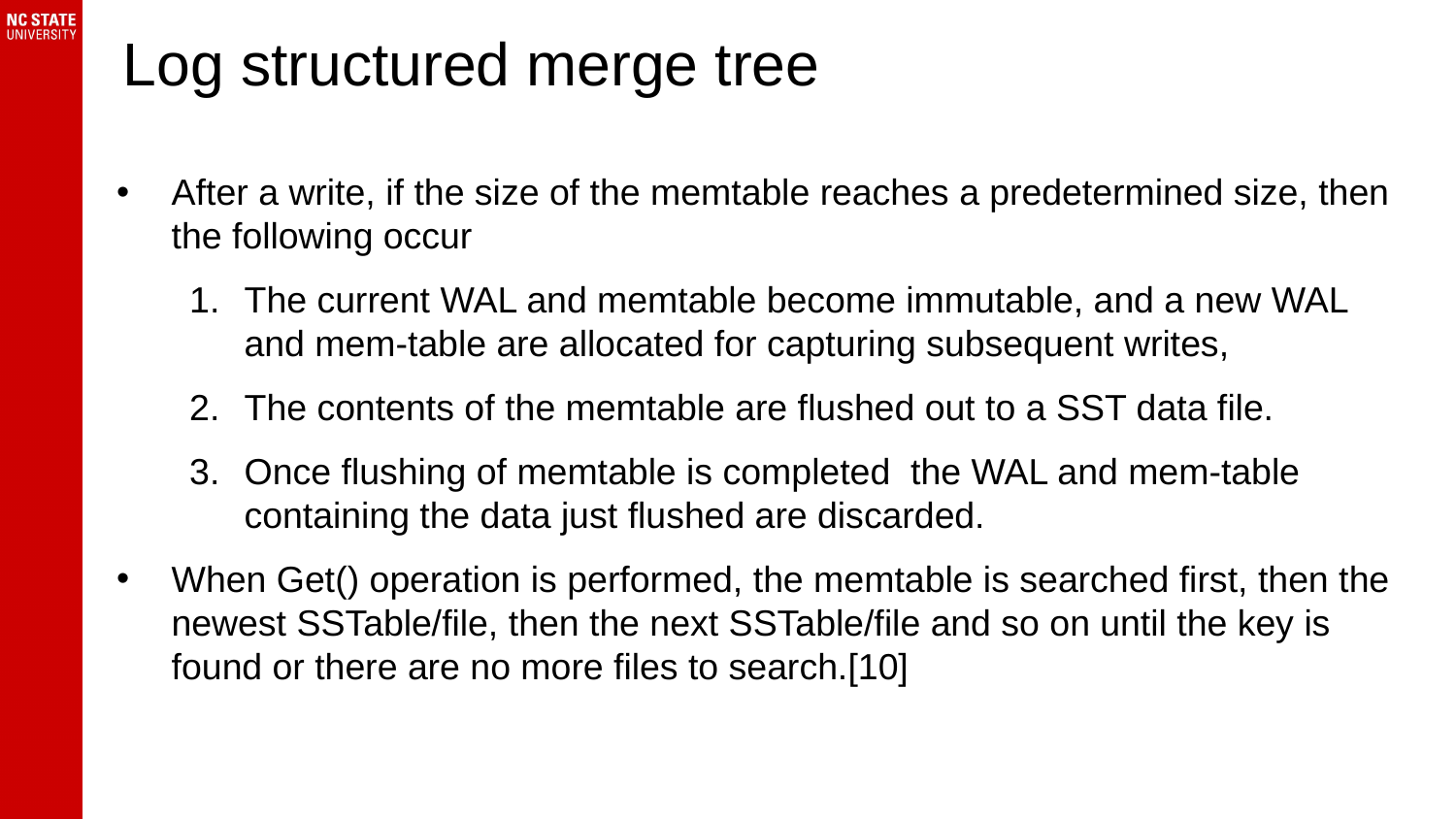

# Log structured merge tree

After a write, if the size of the memtable reaches a predetermined size, then the following occur
The current WAL and memtable become immutable, and a new WAL and mem-table are allocated for capturing subsequent writes,
The contents of the memtable are flushed out to a SST data file.
Once flushing of memtable is completed  the WAL and mem-table containing the data just flushed are discarded.
When Get() operation is performed, the memtable is searched first, then the newest SSTable/file, then the next SSTable/file and so on until the key is found or there are no more files to search.[10]